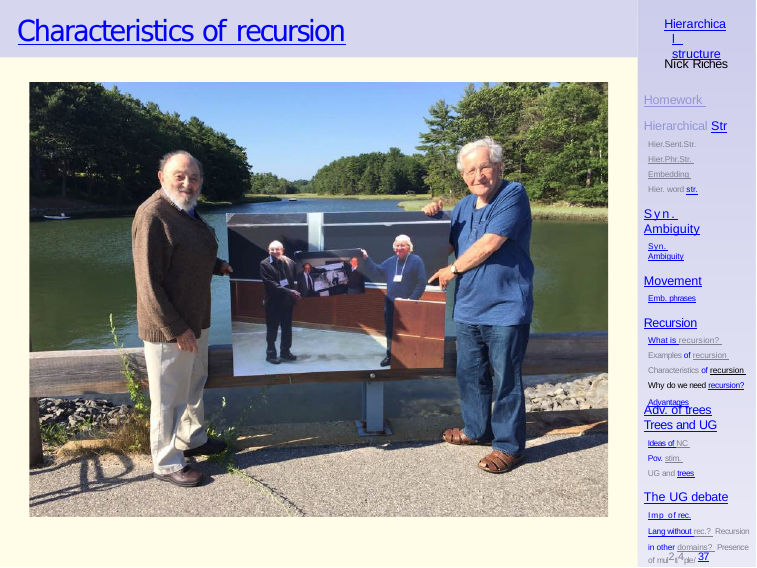

# Characteristics of recursion
Hierarchical  structure
Nick Riches
Homework  Hierarchical Str
Hier.Sent.Str.  Hier.Phr.Str.  Embedding  Hier. word str.

Syn. Ambiguity
Syn. Ambiguity

Movement
Emb. phrases

Recursion
What is recursion?  Examples of recursion  Characteristics of recursion  Why do we need recursion?

Adv. of trees

Advantages
Trees and UG
Ideas of NC  Pov. stim.  UG and trees
The UG debate
Imp of rec.
Lang without rec.?  Recursion in other domains?  Presence of mul2ti4ple/ 37